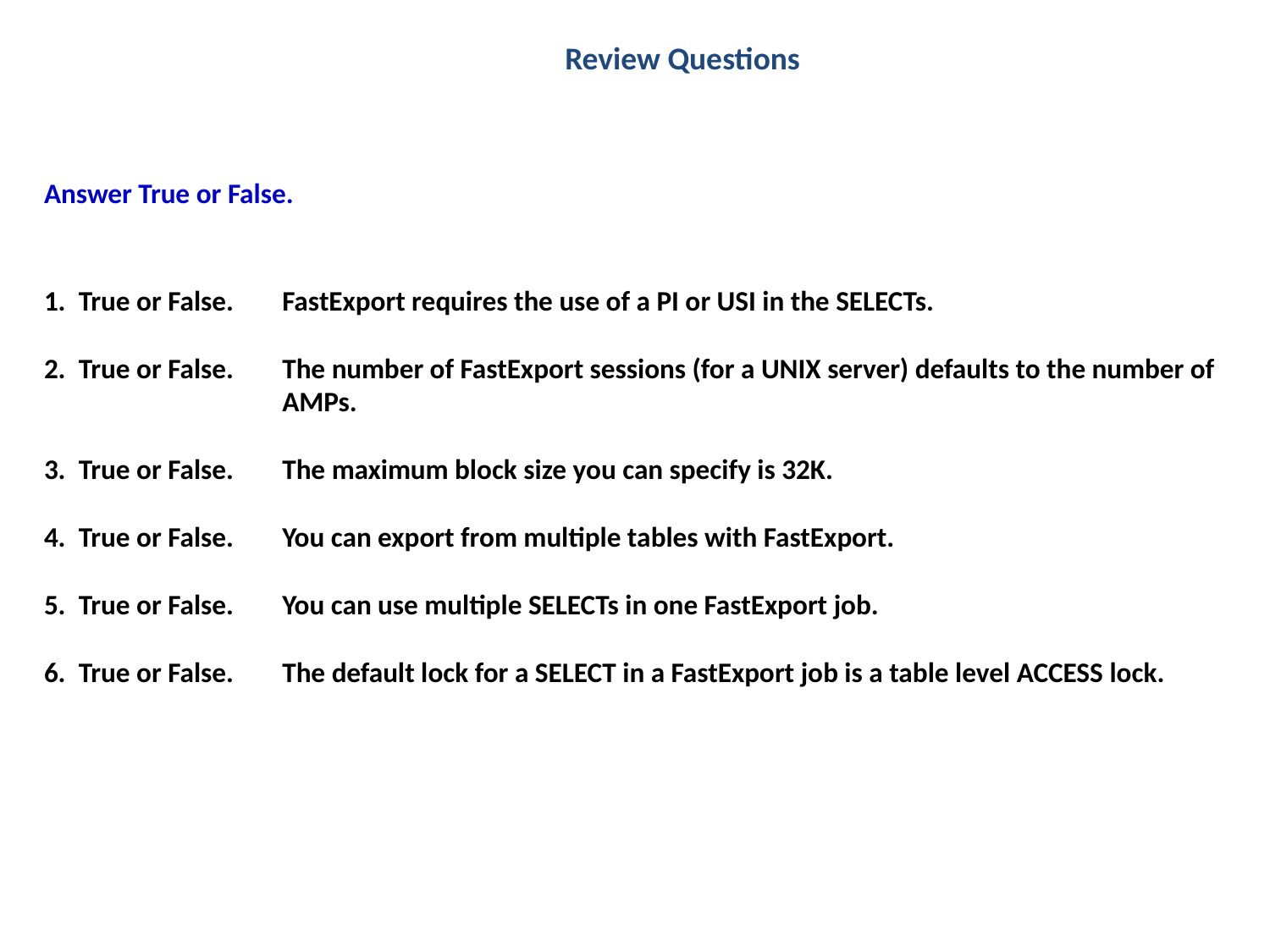

Review Questions
Answer True or False.

1.  True or False.	FastExport requires the use of a PI or USI in the SELECTs.

2.  True or False. 	The number of FastExport sessions (for a UNIX server) defaults to the number of AMPs.

3.  True or False. 	The maximum block size you can specify is 32K.

4.  True or False. 	You can export from multiple tables with FastExport.

5.  True or False.	You can use multiple SELECTs in one FastExport job.

6.  True or False.	The default lock for a SELECT in a FastExport job is a table level ACCESS lock.